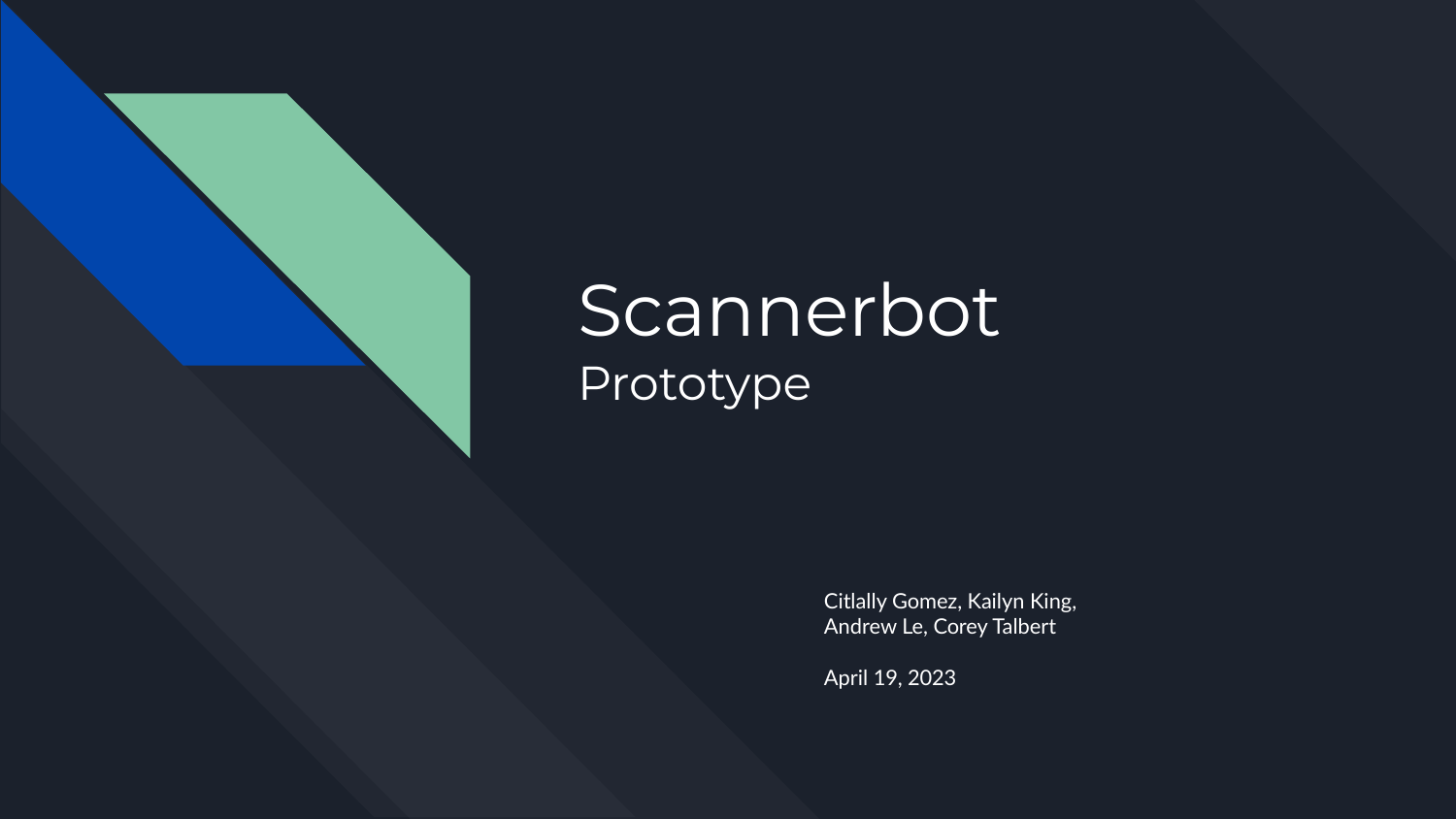

# Scannerbot
Prototype
Citlally Gomez, Kailyn King,
Andrew Le, Corey Talbert

April 19, 2023